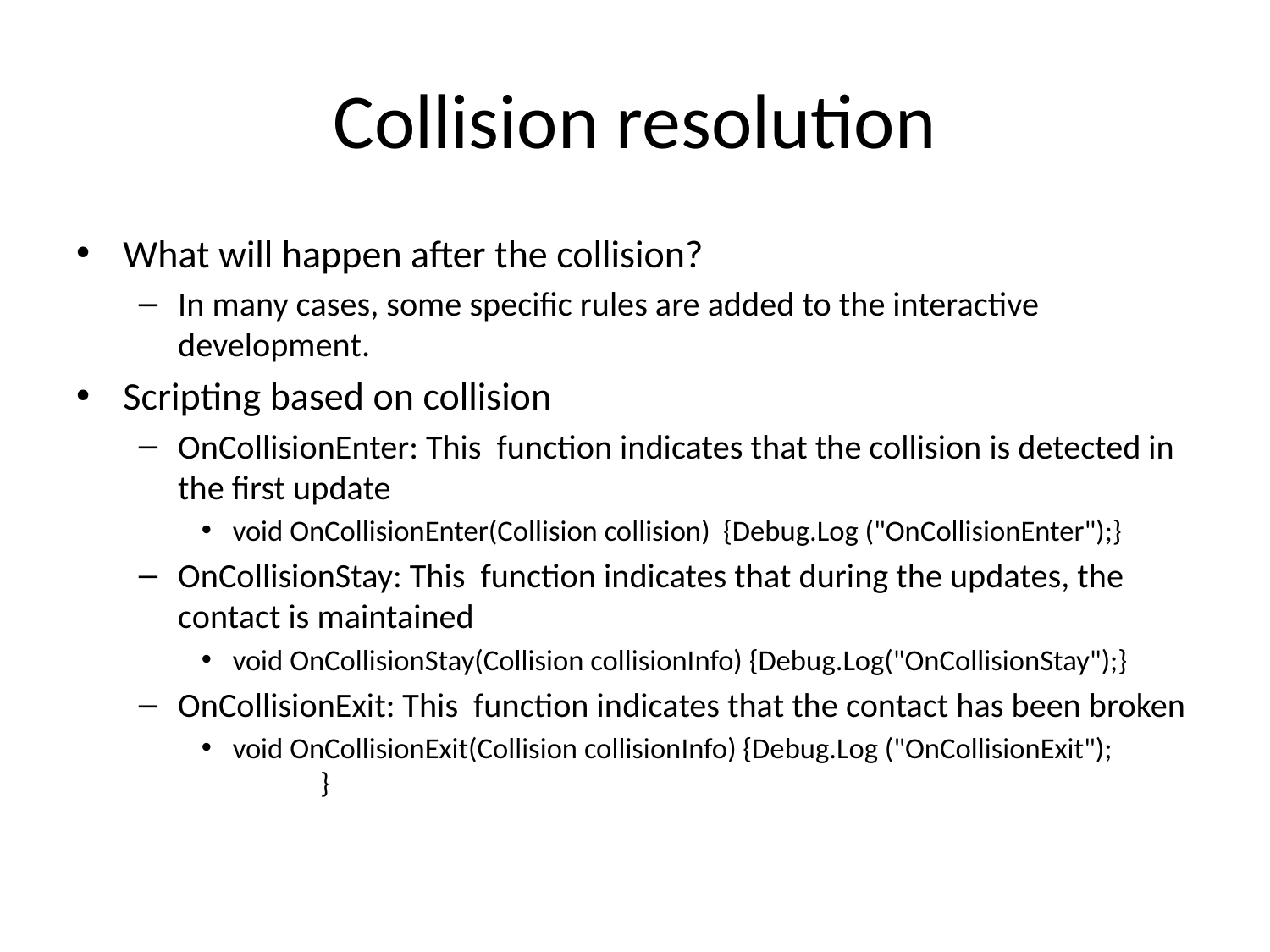

# Collision resolution
What will happen after the collision?
In many cases, some specific rules are added to the interactive development.
Scripting based on collision
OnCollisionEnter: This  function indicates that the collision is detected in the first update
void OnCollisionEnter(Collision collision)  {Debug.Log ("OnCollisionEnter");}
OnCollisionStay: This  function indicates that during the updates, the contact is maintained
void OnCollisionStay(Collision collisionInfo) {Debug.Log("OnCollisionStay");}
OnCollisionExit: This  function indicates that the contact has been broken
void OnCollisionExit(Collision collisionInfo) {Debug.Log ("OnCollisionExit");	}